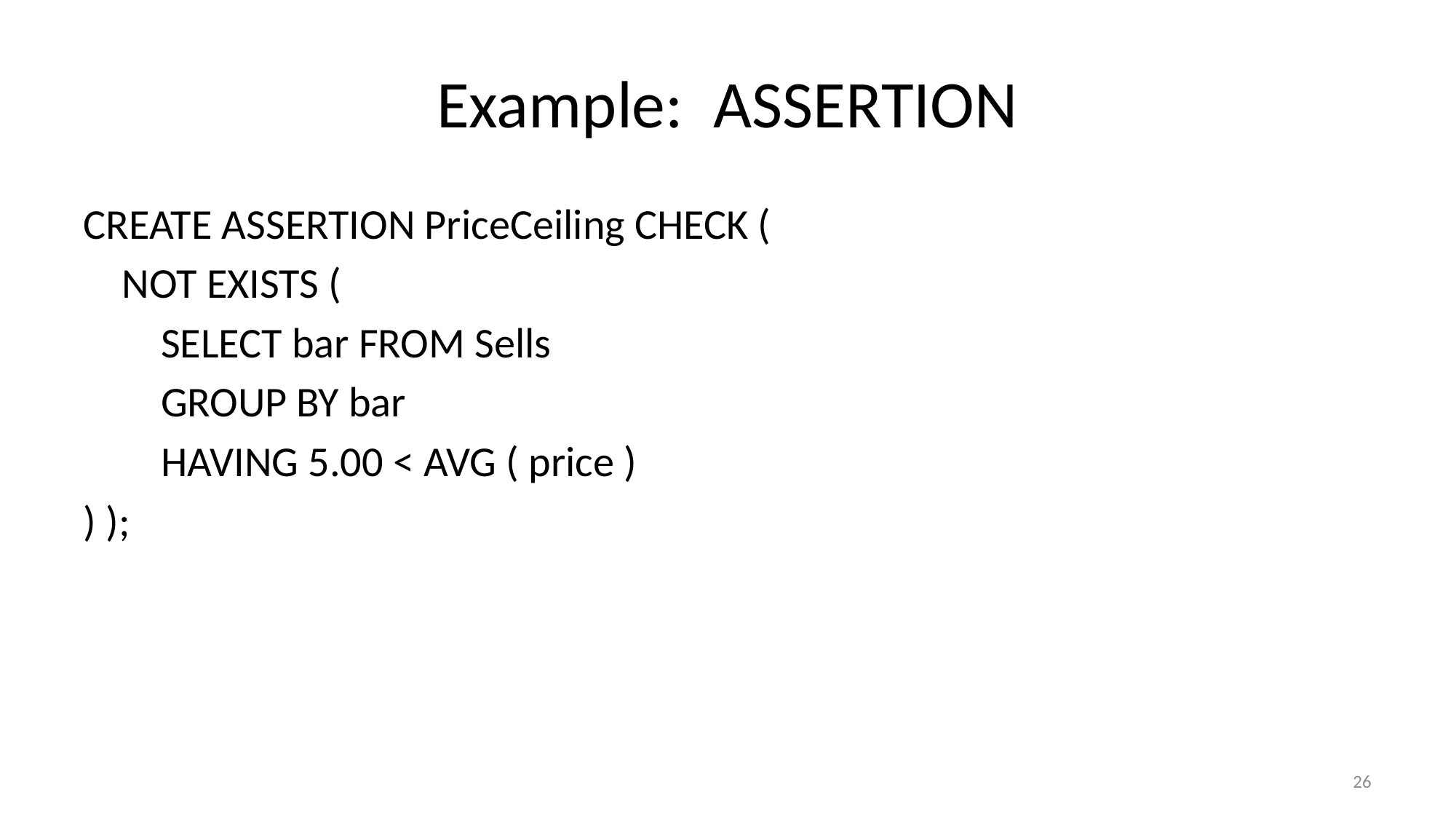

# Example:  ASSERTION
CREATE ASSERTION PriceCeiling CHECK (
    NOT EXISTS (
        SELECT bar FROM Sells
        GROUP BY bar
        HAVING 5.00 < AVG ( price )
) );

26